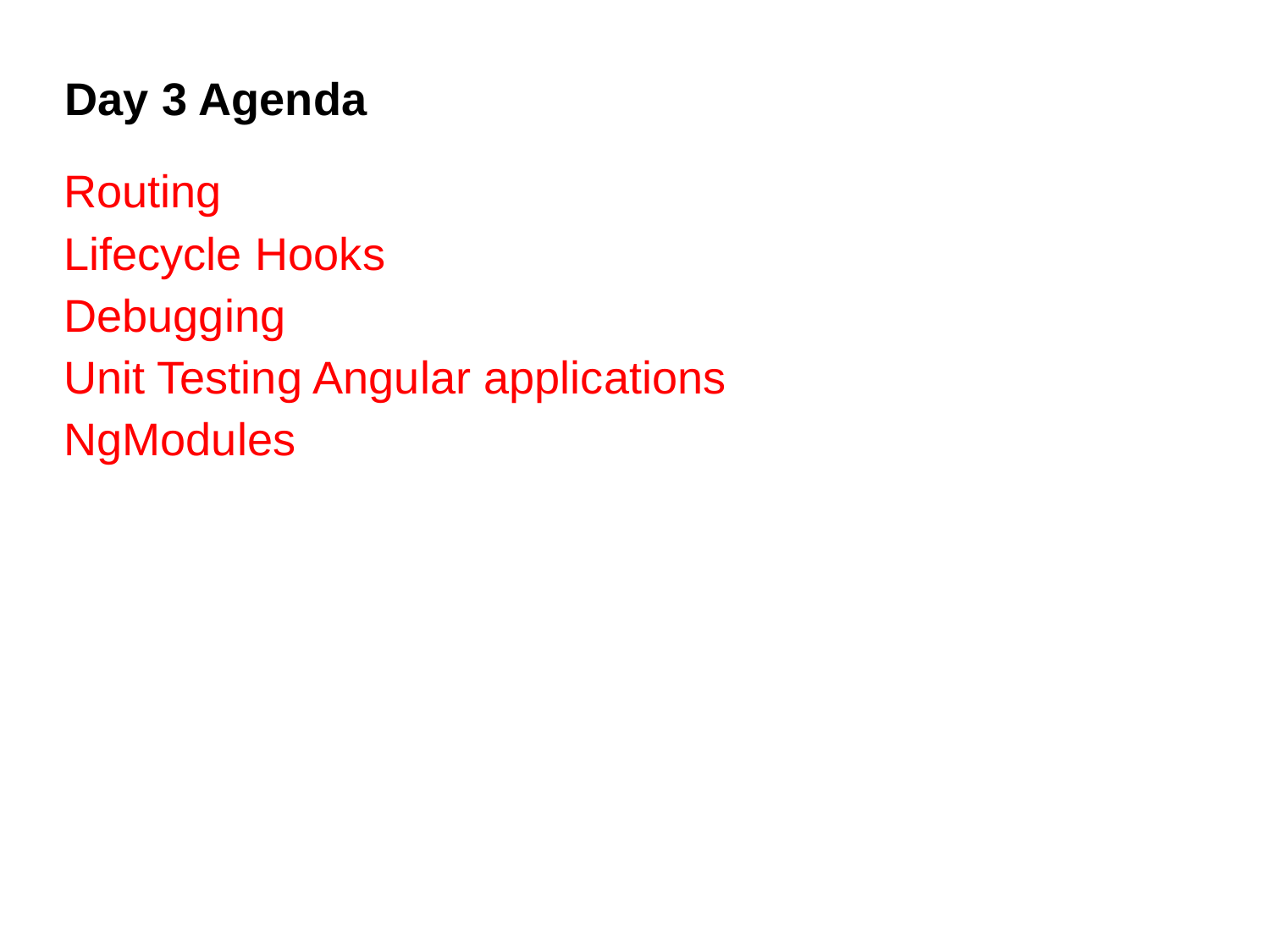

# Day 3 Agenda
Routing
Lifecycle Hooks
Debugging
Unit Testing Angular applications
NgModules